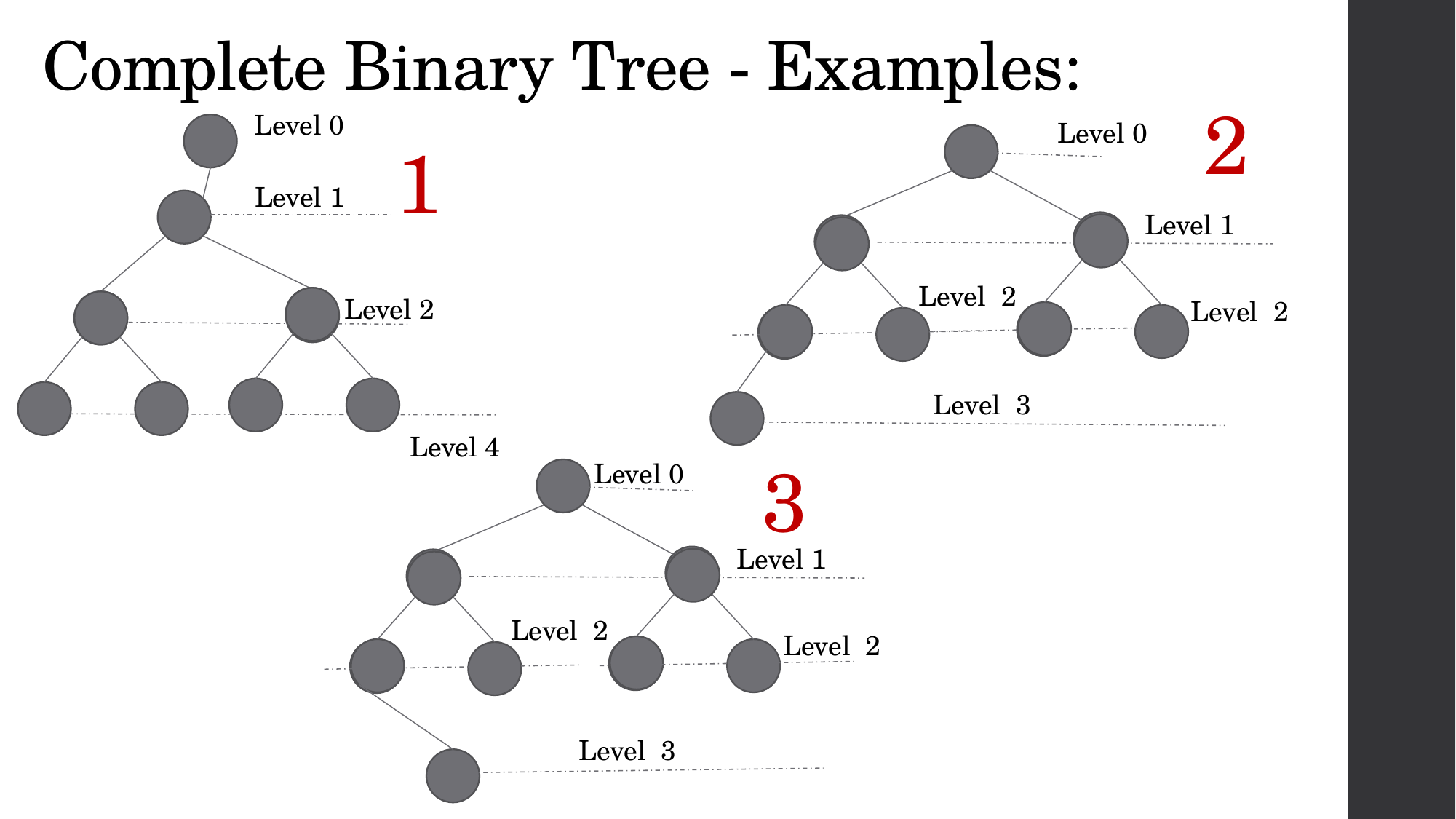

# Complete Binary Tree - Examples:
2
Level 0

Level 1

Level 2

Level 4
Level 0

Level 1

Level  2
Level  2

Level  3

1
3
Level 0

Level 1

Level  2
Level  2

Level  3